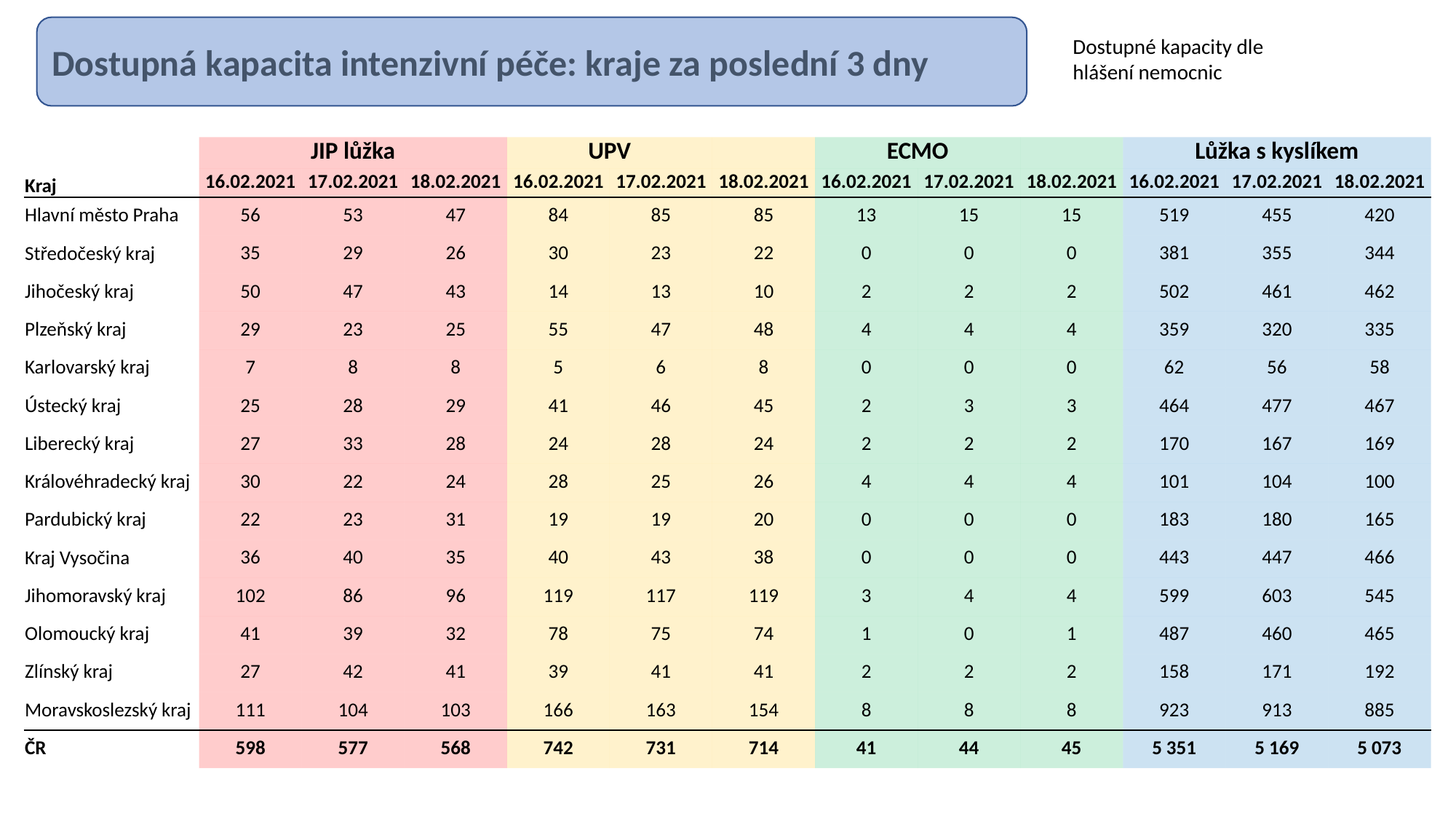

Dostupná kapacita intenzivní péče: kraje za poslední 3 dny
Dostupné kapacity dle hlášení nemocnic
|  | JIP lůžka |  |  | UPV |  |  | ECMO |  |  | Lůžka s kyslíkem |  |  |
| --- | --- | --- | --- | --- | --- | --- | --- | --- | --- | --- | --- | --- |
| Kraj | 16.02.2021 | 17.02.2021 | 18.02.2021 | 16.02.2021 | 17.02.2021 | 18.02.2021 | 16.02.2021 | 17.02.2021 | 18.02.2021 | 16.02.2021 | 17.02.2021 | 18.02.2021 |
| Hlavní město Praha | 56 | 53 | 47 | 84 | 85 | 85 | 13 | 15 | 15 | 519 | 455 | 420 |
| Středočeský kraj | 35 | 29 | 26 | 30 | 23 | 22 | 0 | 0 | 0 | 381 | 355 | 344 |
| Jihočeský kraj | 50 | 47 | 43 | 14 | 13 | 10 | 2 | 2 | 2 | 502 | 461 | 462 |
| Plzeňský kraj | 29 | 23 | 25 | 55 | 47 | 48 | 4 | 4 | 4 | 359 | 320 | 335 |
| Karlovarský kraj | 7 | 8 | 8 | 5 | 6 | 8 | 0 | 0 | 0 | 62 | 56 | 58 |
| Ústecký kraj | 25 | 28 | 29 | 41 | 46 | 45 | 2 | 3 | 3 | 464 | 477 | 467 |
| Liberecký kraj | 27 | 33 | 28 | 24 | 28 | 24 | 2 | 2 | 2 | 170 | 167 | 169 |
| Královéhradecký kraj | 30 | 22 | 24 | 28 | 25 | 26 | 4 | 4 | 4 | 101 | 104 | 100 |
| Pardubický kraj | 22 | 23 | 31 | 19 | 19 | 20 | 0 | 0 | 0 | 183 | 180 | 165 |
| Kraj Vysočina | 36 | 40 | 35 | 40 | 43 | 38 | 0 | 0 | 0 | 443 | 447 | 466 |
| Jihomoravský kraj | 102 | 86 | 96 | 119 | 117 | 119 | 3 | 4 | 4 | 599 | 603 | 545 |
| Olomoucký kraj | 41 | 39 | 32 | 78 | 75 | 74 | 1 | 0 | 1 | 487 | 460 | 465 |
| Zlínský kraj | 27 | 42 | 41 | 39 | 41 | 41 | 2 | 2 | 2 | 158 | 171 | 192 |
| Moravskoslezský kraj | 111 | 104 | 103 | 166 | 163 | 154 | 8 | 8 | 8 | 923 | 913 | 885 |
| ČR | 598 | 577 | 568 | 742 | 731 | 714 | 41 | 44 | 45 | 5 351 | 5 169 | 5 073 |